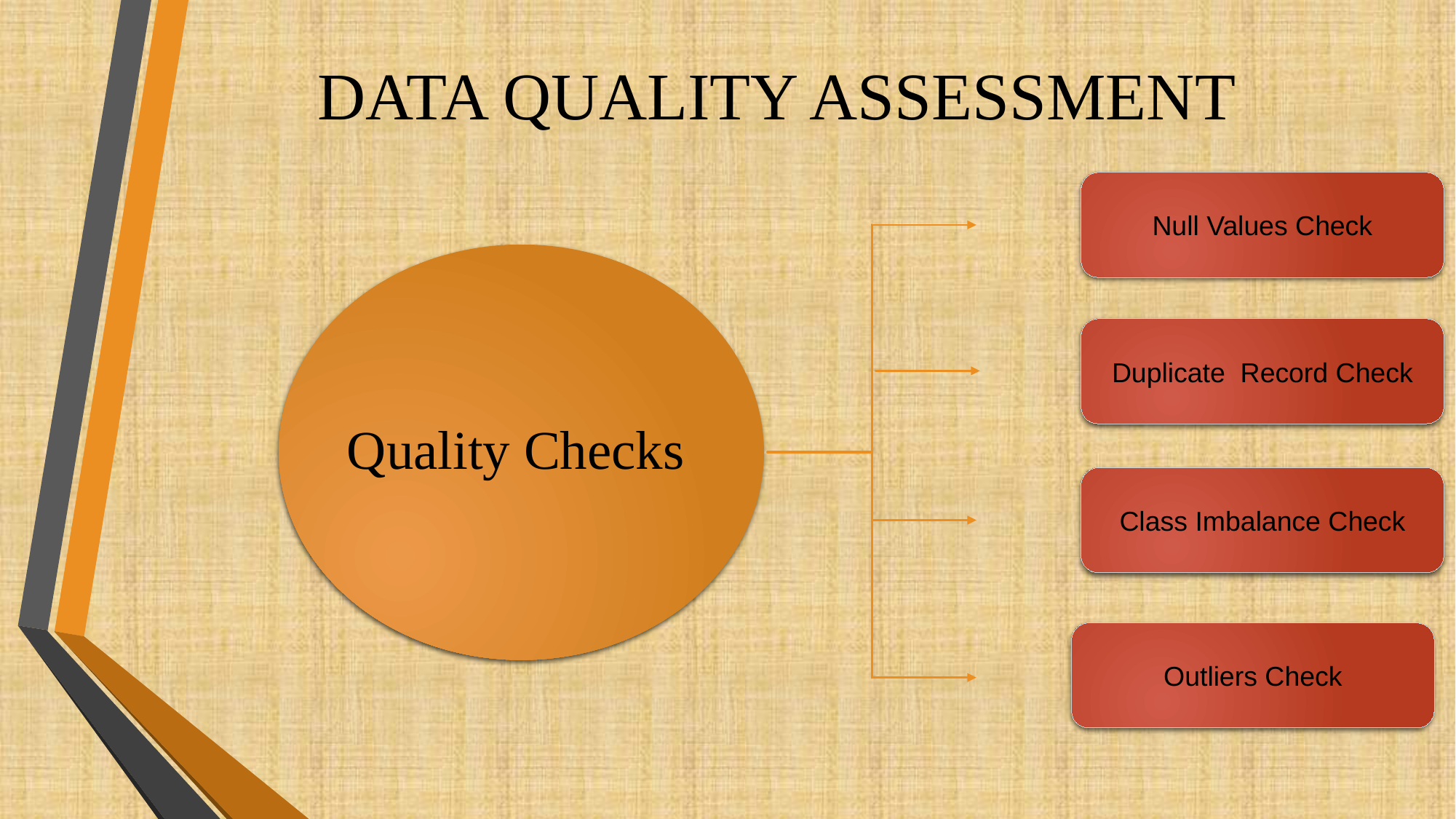

DATA QUALITY ASSESSMENT

Null Values Check

Duplicate  Record Check
Quality Checks
Class Imbalance Check
Outliers Check